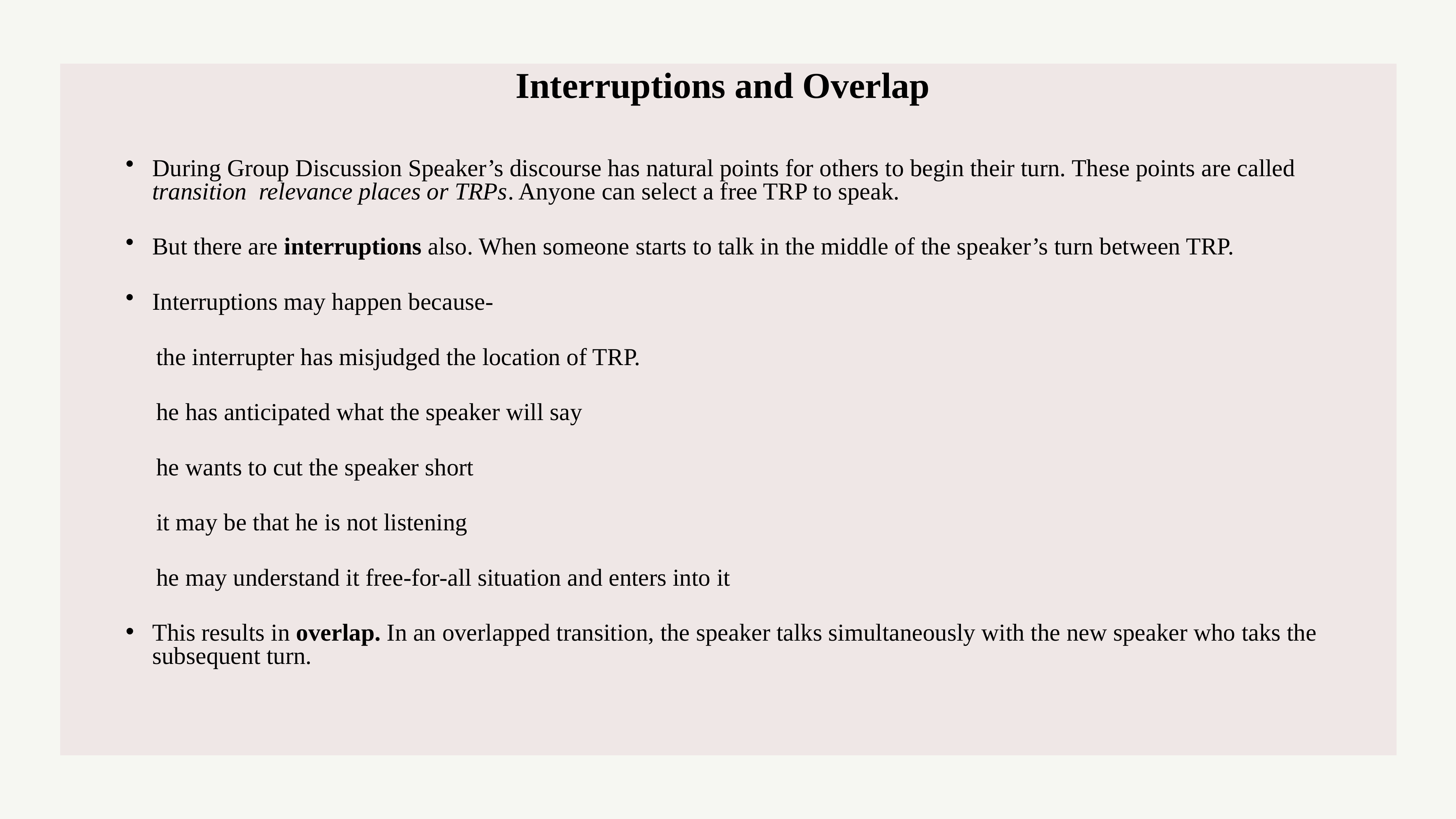

Interruptions and Overlap
During Group Discussion Speaker’s discourse has natural points for others to begin their turn. These points are called transition  relevance places or TRPs. Anyone can select a free TRP to speak.
But there are interruptions also. When someone starts to talk in the middle of the speaker’s turn between TRP.
Interruptions may happen because-
     the interrupter has misjudged the location of TRP.
     he has anticipated what the speaker will say
     he wants to cut the speaker short
     it may be that he is not listening
     he may understand it free-for-all situation and enters into it
This results in overlap. In an overlapped transition, the speaker talks simultaneously with the new speaker who taks the subsequent turn.